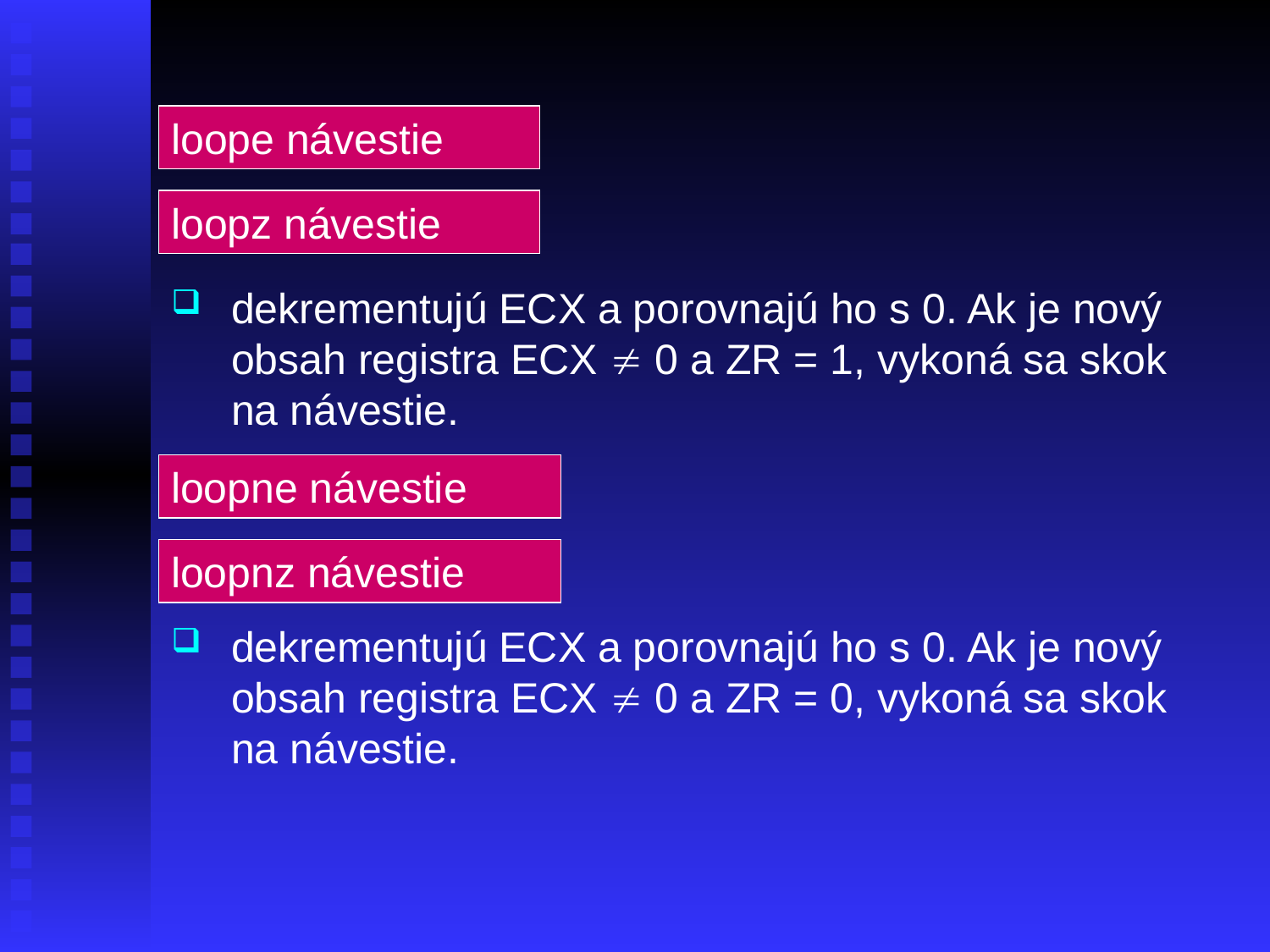

loope návestie
loopz návestie
dekrementujú ECX a porovnajú ho s 0. Ak je nový obsah registra ECX ≠ 0 a ZR = 1, vykoná sa skok na návestie.
loopne návestie
loopnz návestie
dekrementujú ECX a porovnajú ho s 0. Ak je nový obsah registra ECX ≠ 0 a ZR = 0, vykoná sa skok na návestie.